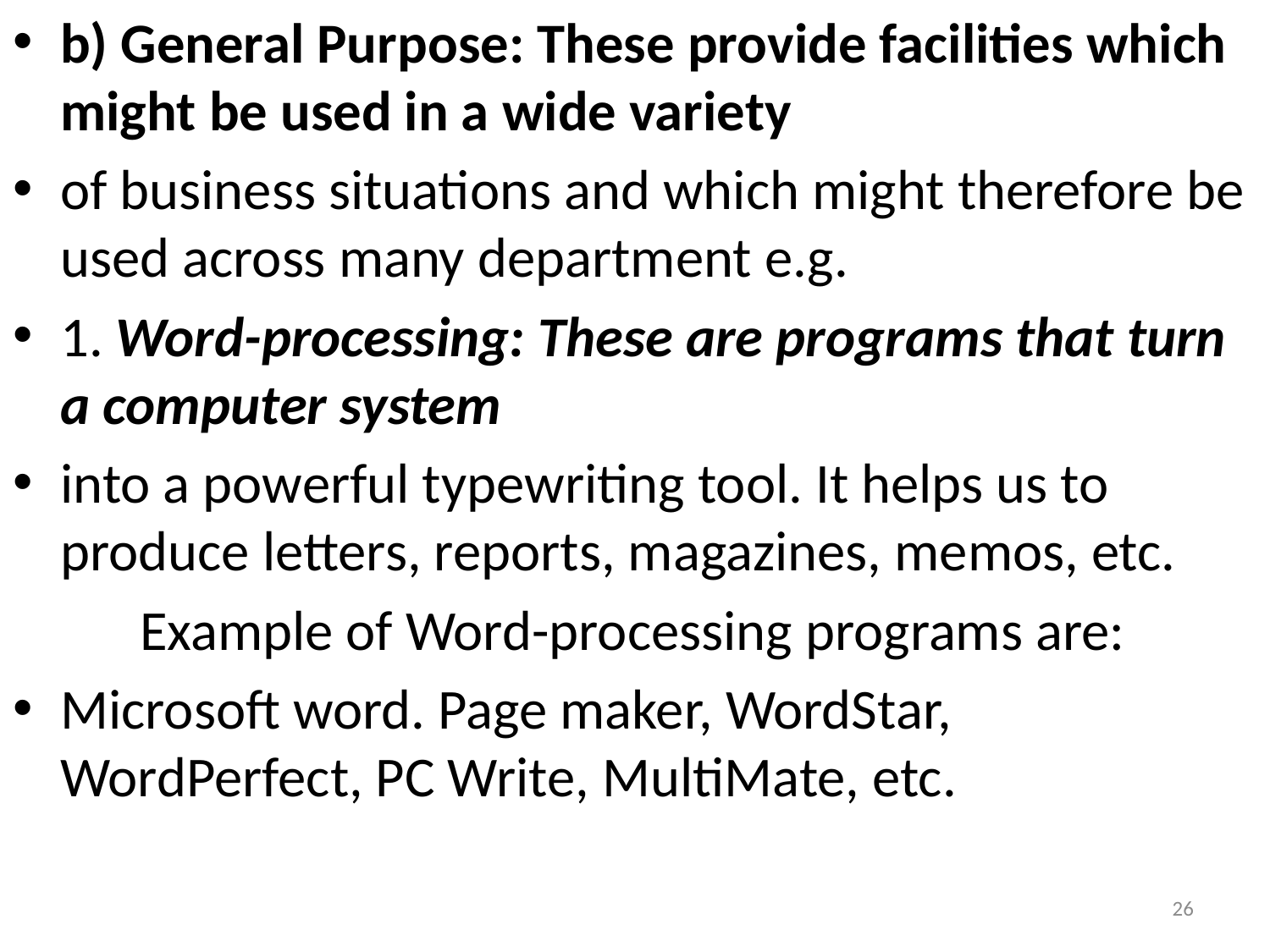

b) General Purpose: These provide facilities which might be used in a wide variety
of business situations and which might therefore be used across many department e.g.
1. Word-processing: These are programs that turn a computer system
into a powerful typewriting tool. It helps us to produce letters, reports, magazines, memos, etc.
	Example of Word-processing programs are:
Microsoft word. Page maker, WordStar, WordPerfect, PC Write, MultiMate, etc.
26